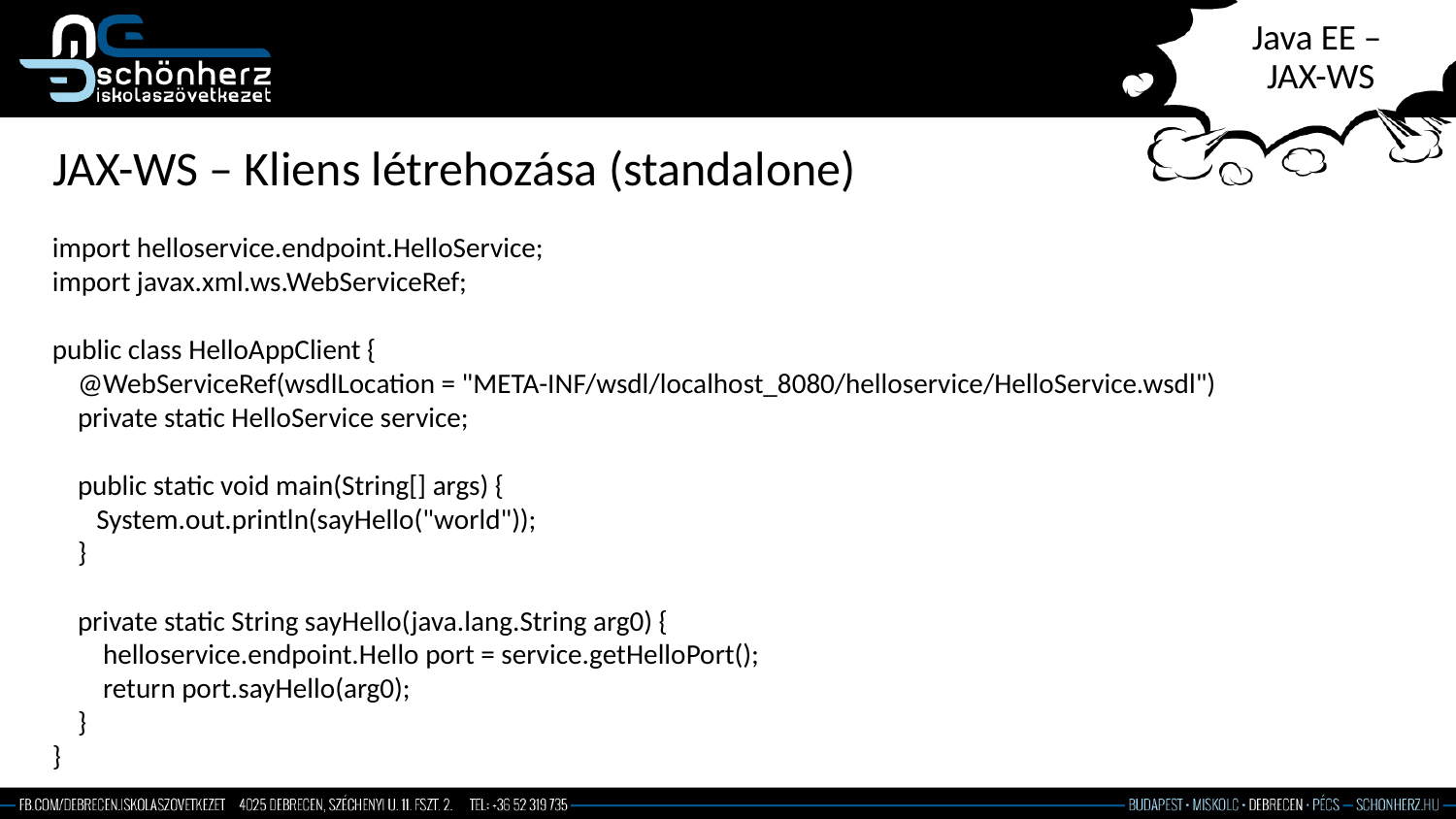

# Java EE – JAX-WS
JAX-WS – Kliens létrehozása (standalone)
import helloservice.endpoint.HelloService;
import javax.xml.ws.WebServiceRef;

public class HelloAppClient {
    @WebServiceRef(wsdlLocation = "META-INF/wsdl/localhost_8080/helloservice/HelloService.wsdl")
    private static HelloService service;

    public static void main(String[] args) {
       System.out.println(sayHello("world"));
    }

    private static String sayHello(java.lang.String arg0) {
        helloservice.endpoint.Hello port = service.getHelloPort();
        return port.sayHello(arg0);
    }
}